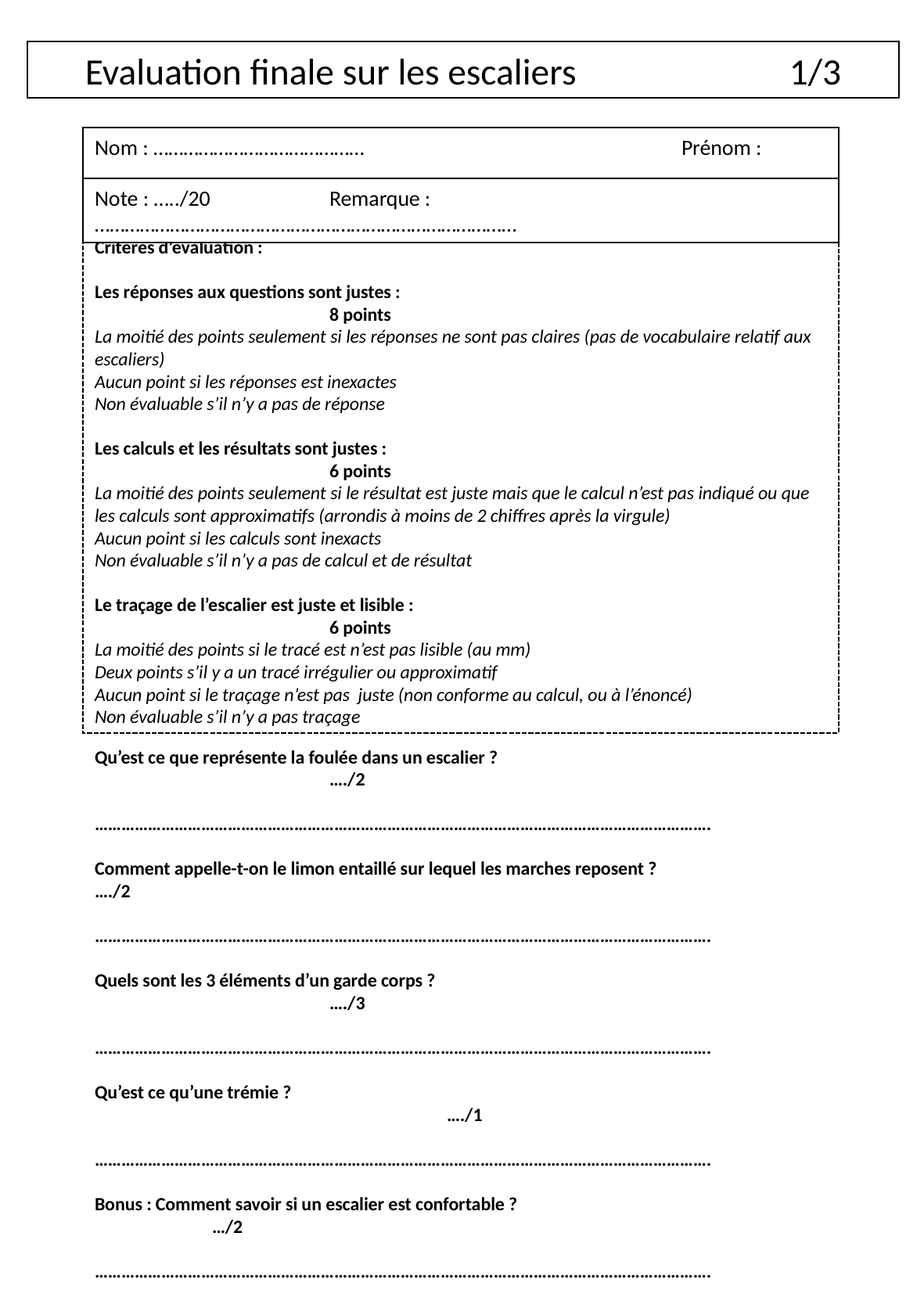

Evaluation finale sur les escaliers		1/3
Nom : ……………………………………			Prénom : ……………………………………
Note : …../20		Remarque : …………………………………………………………………………
Critères d’évaluation :

Les réponses aux questions sont justes : 						8 points
La moitié des points seulement si les réponses ne sont pas claires (pas de vocabulaire relatif aux escaliers)
Aucun point si les réponses est inexactes
Non évaluable s’il n’y a pas de réponse

Les calculs et les résultats sont justes : 						6 points
La moitié des points seulement si le résultat est juste mais que le calcul n’est pas indiqué ou que les calculs sont approximatifs (arrondis à moins de 2 chiffres après la virgule)
Aucun point si les calculs sont inexacts
Non évaluable s’il n’y a pas de calcul et de résultat

Le traçage de l’escalier est juste et lisible : 						6 points
La moitié des points si le tracé est n’est pas lisible (au mm)
Deux points s’il y a un tracé irrégulier ou approximatif
Aucun point si le traçage n’est pas  juste (non conforme au calcul, ou à l’énoncé)
Non évaluable s’il n’y a pas traçage
Questions :

Qu’est ce que représente la foulée dans un escalier ?					…./2

………………………………………………………………………………………………………………………….

Comment appelle-t-on le limon entaillé sur lequel les marches reposent ?		…./2

………………………………………………………………………………………………………………………….

Quels sont les 3 éléments d’un garde corps ?						…./3

………………………………………………………………………………………………………………………….

Qu’est ce qu’une trémie ?								…./1

………………………………………………………………………………………………………………………….

Bonus : Comment savoir si un escalier est confortable ?				…/2

………………………………………………………………………………………………………………………….